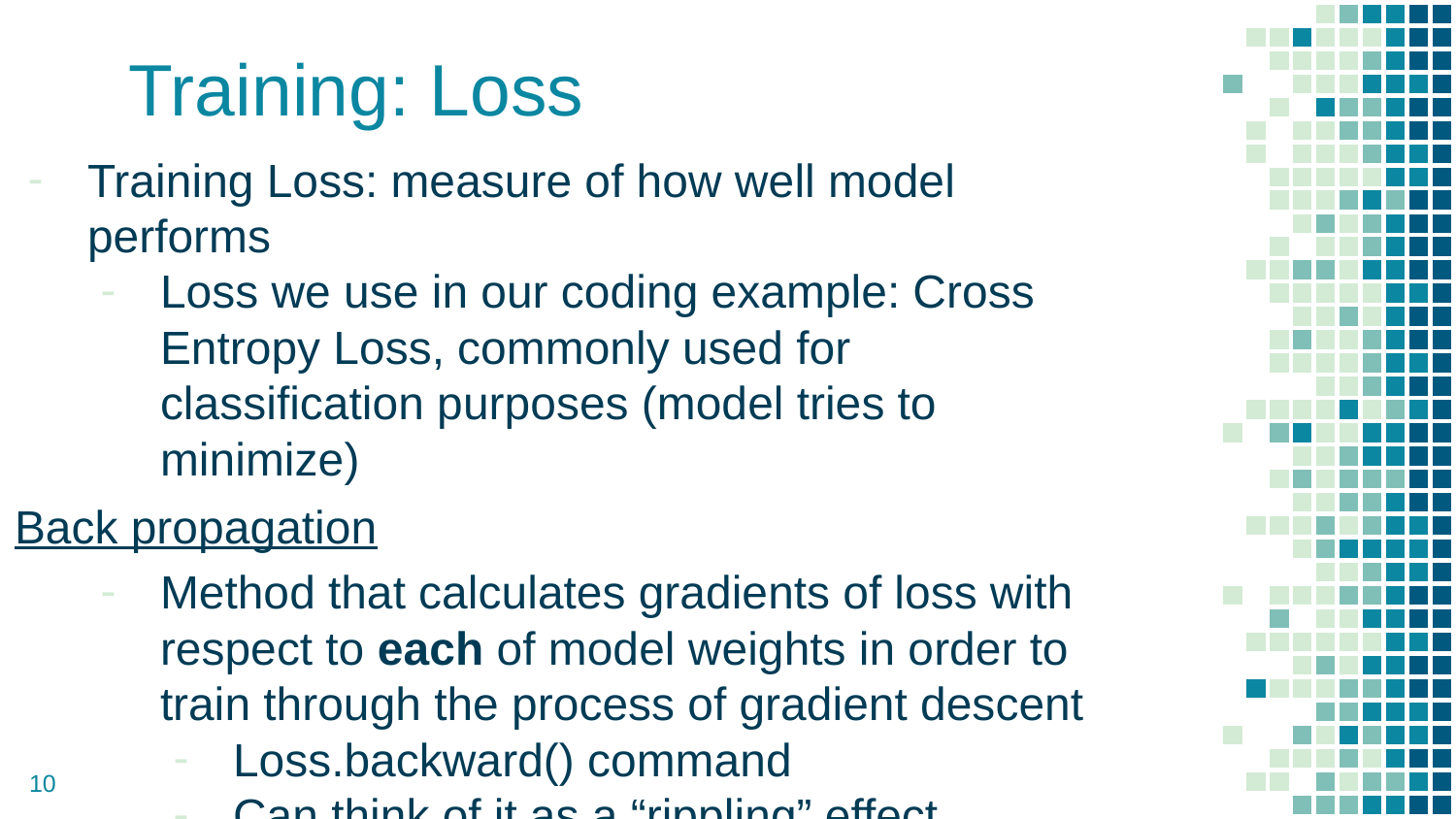

# Training: Loss
Training Loss: measure of how well model performs
Loss we use in our coding example: Cross Entropy Loss, commonly used for classification purposes (model tries to minimize)
Back propagation
Method that calculates gradients of loss with respect to each of model weights in order to train through the process of gradient descent
Loss.backward() command
Can think of it as a “rippling” effect
10